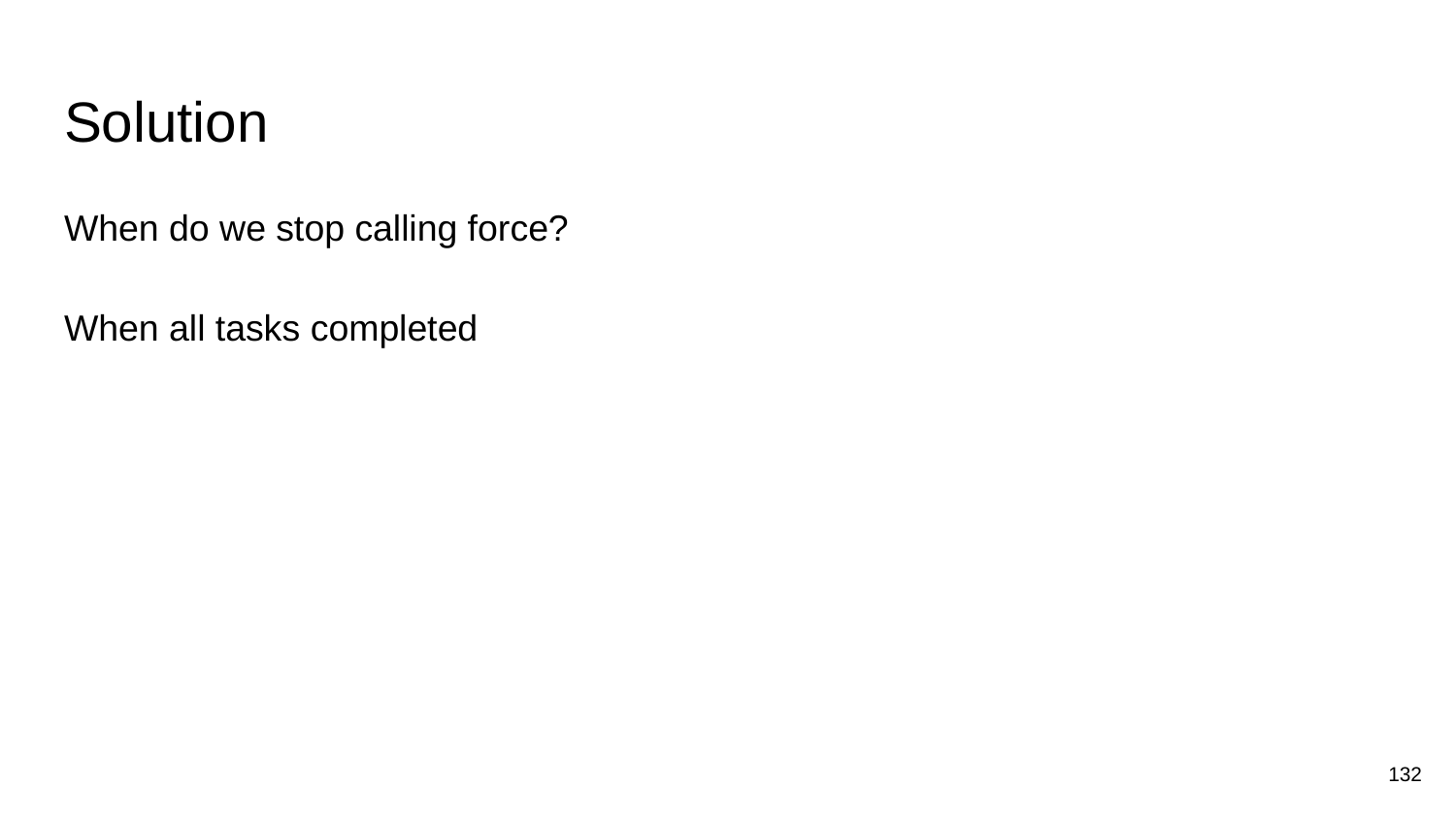

# Solution
When do we stop calling force?

When all tasks completed
132